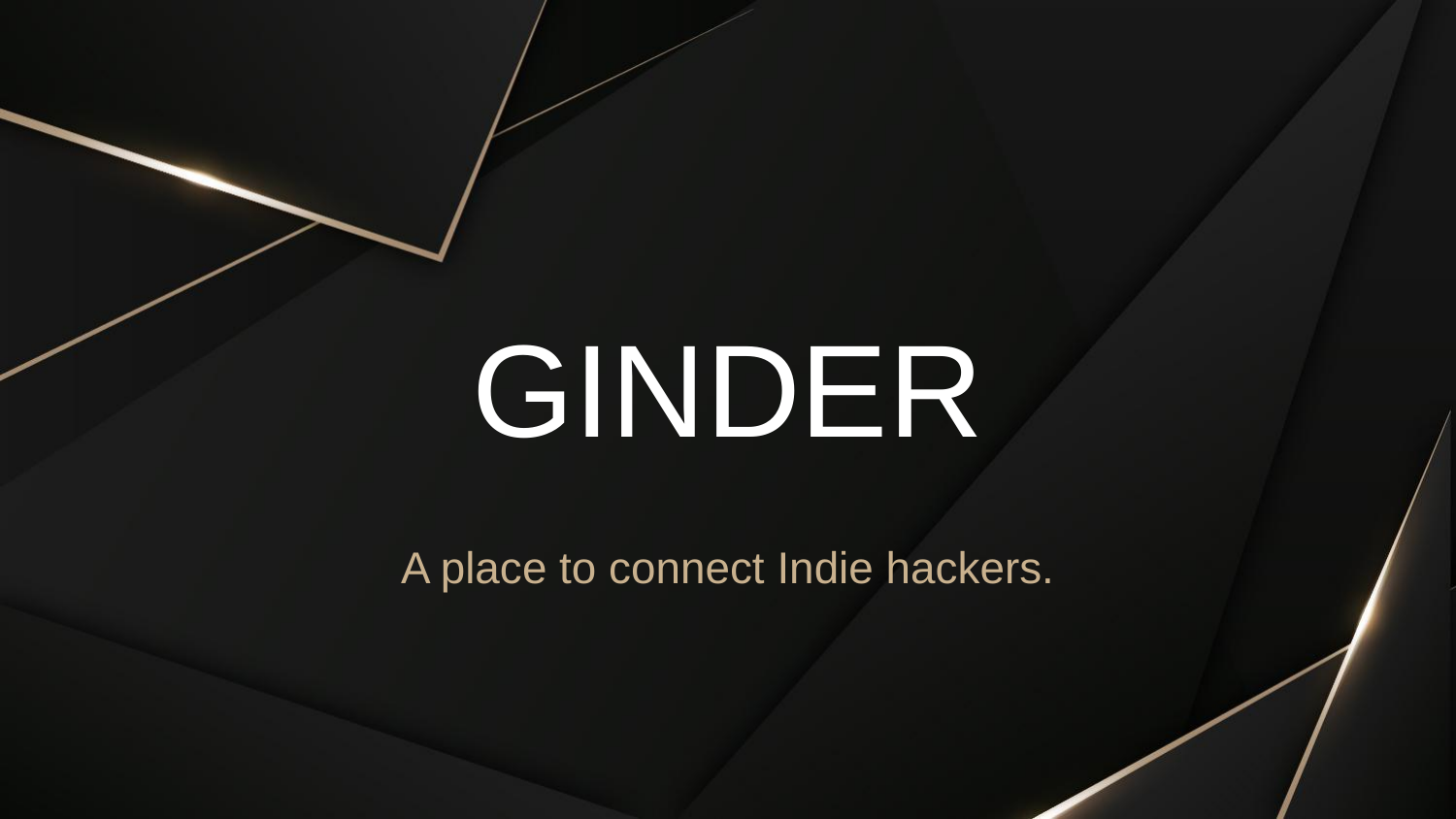

# GINDER
A place to connect Indie hackers.